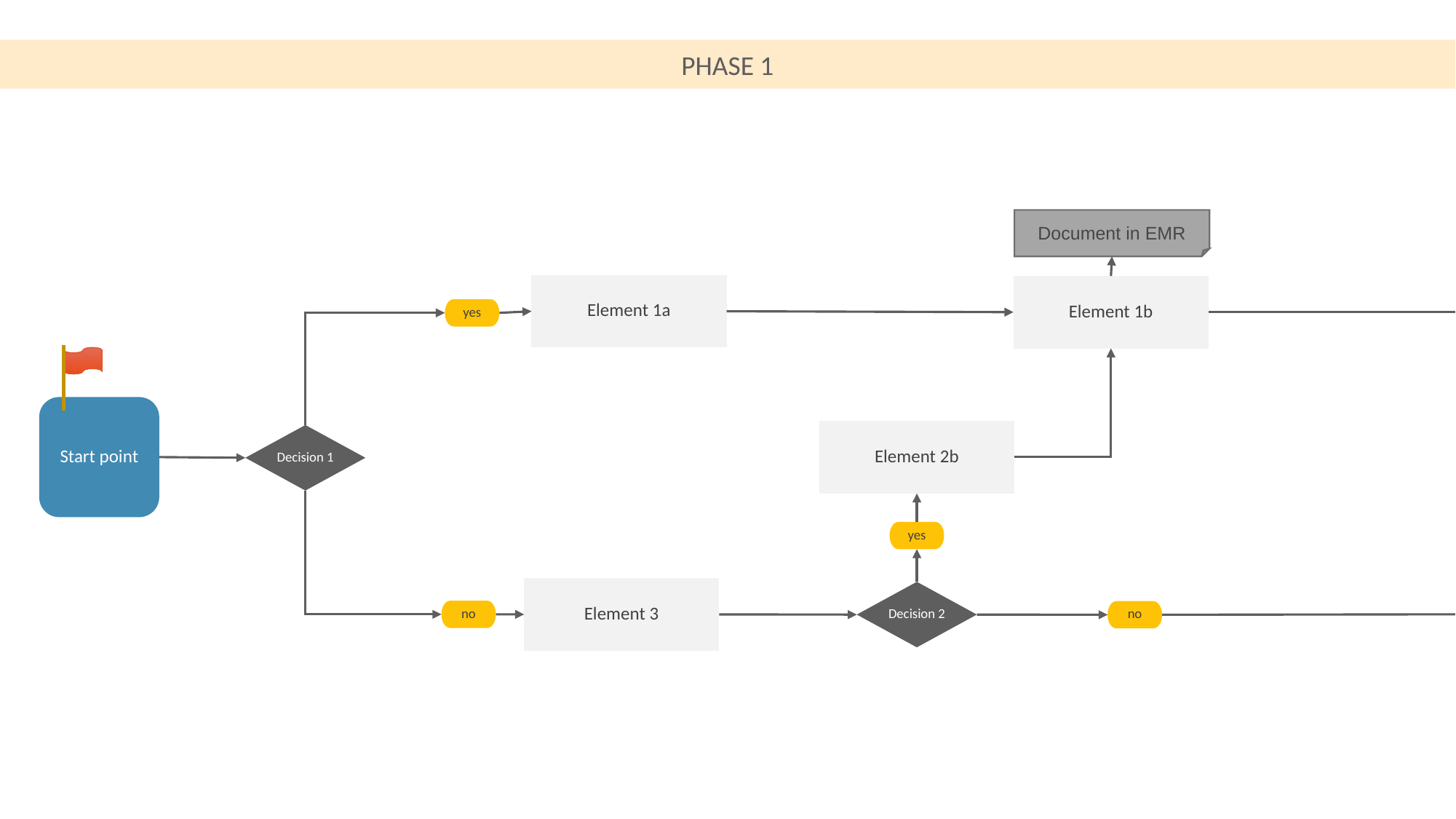

PHASE 1
Document in EMR
Element 1a
Element 1b
yes

Start point
Element 2b
Decision 1
yes
Element 3
Decision 2
no
no